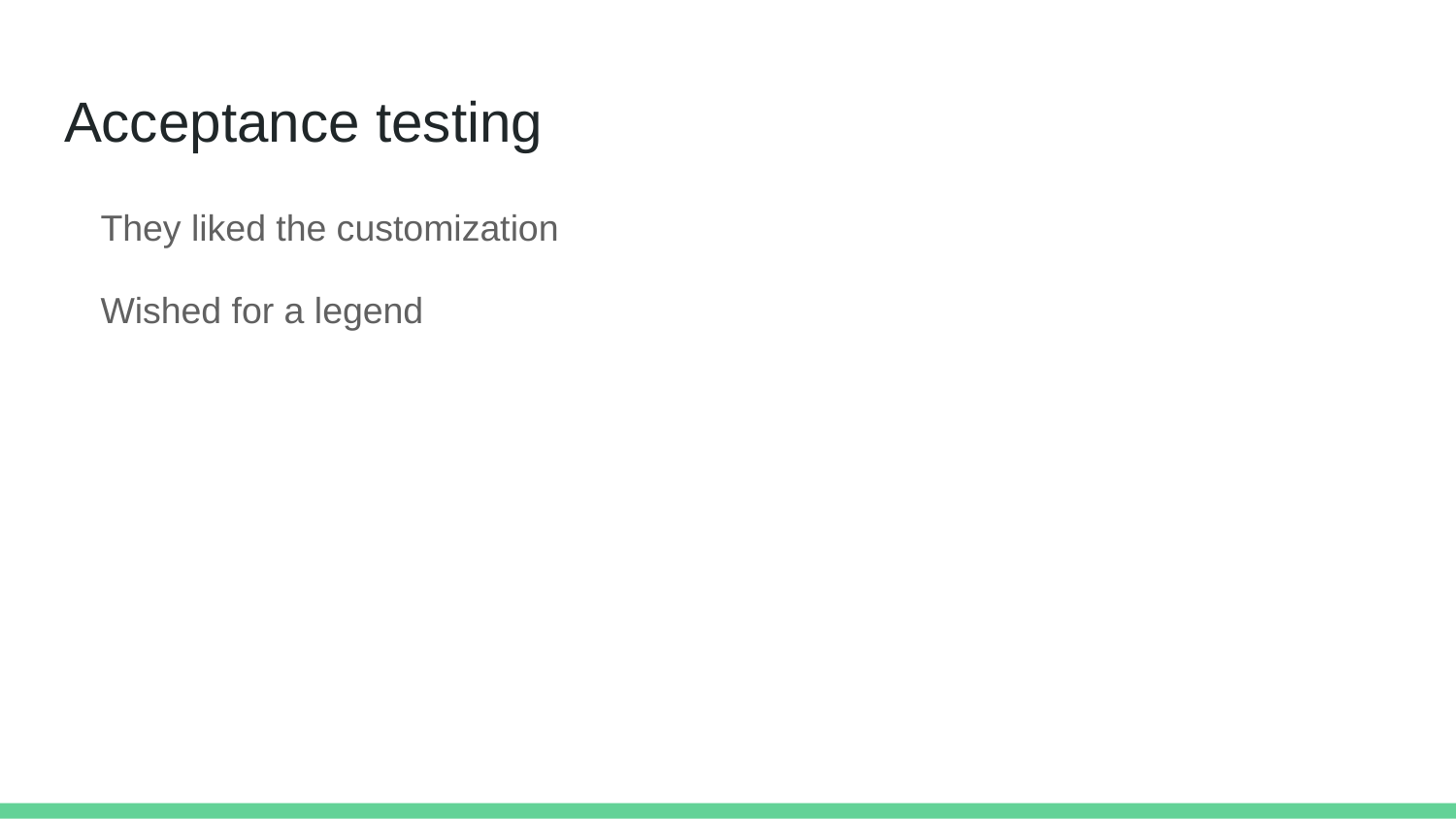

# Acceptance testing
They liked the customization
Wished for a legend